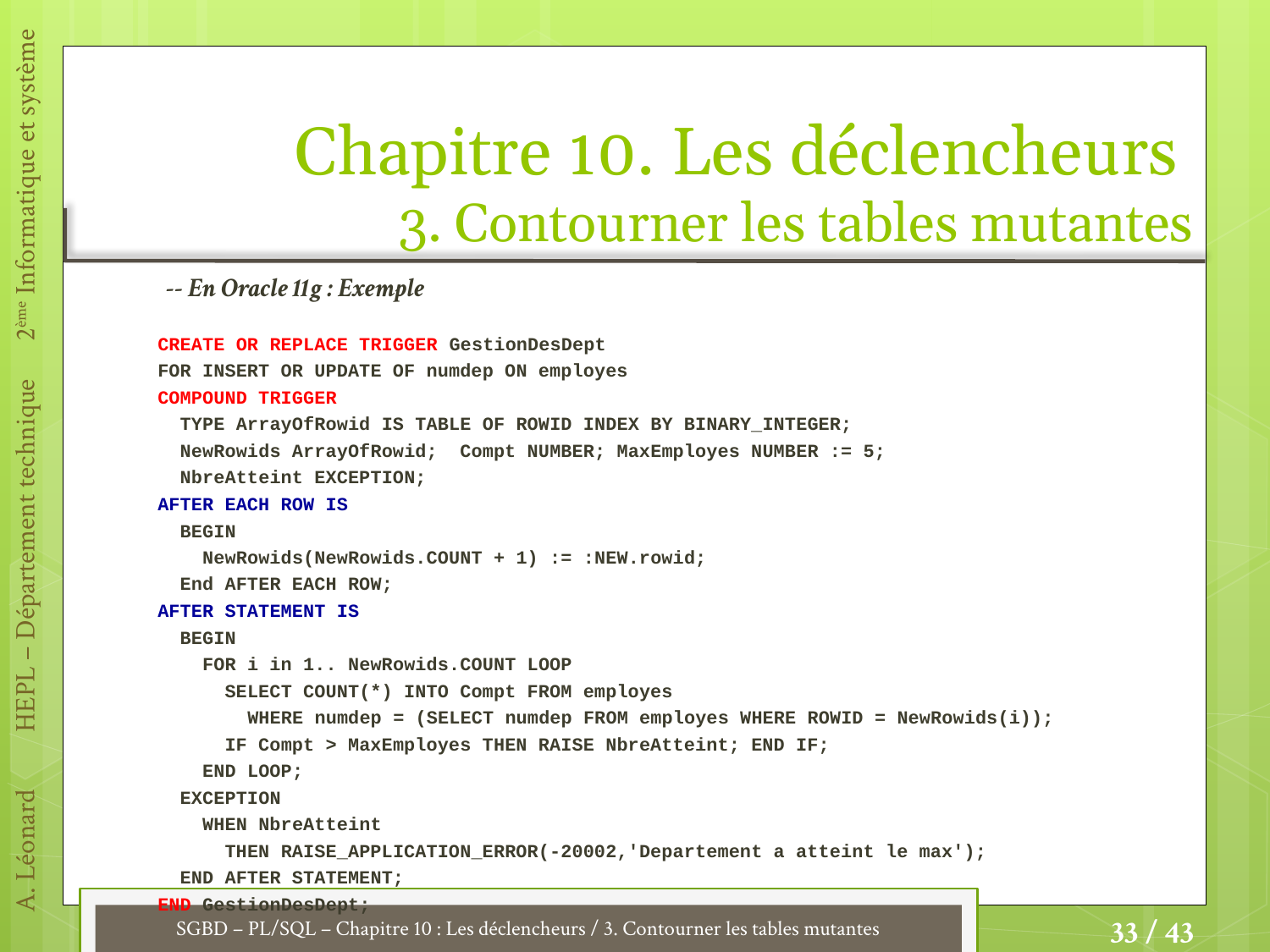

# Chapitre 10. Les déclencheurs 3. Contourner les tables mutantes
-- En Oracle 11g : Exemple

CREATE OR REPLACE TRIGGER GestionDesDept
FOR INSERT OR UPDATE OF numdep ON employes
COMPOUND TRIGGER
  TYPE ArrayOfRowid IS TABLE OF ROWID INDEX BY BINARY_INTEGER;
  NewRowids ArrayOfRowid;  Compt NUMBER; MaxEmployes NUMBER := 5;
  NbreAtteint EXCEPTION;
AFTER EACH ROW IS
  BEGIN
    NewRowids(NewRowids.COUNT + 1) := :NEW.rowid;
  End AFTER EACH ROW;
AFTER STATEMENT IS
  BEGIN
    FOR i in 1.. NewRowids.COUNT LOOP
      SELECT COUNT(*) INTO Compt FROM employes
        WHERE numdep = (SELECT numdep FROM employes WHERE ROWID = NewRowids(i));
      IF Compt > MaxEmployes THEN RAISE NbreAtteint; END IF;
    END LOOP;
  EXCEPTION
    WHEN NbreAtteint
      THEN RAISE_APPLICATION_ERROR(-20002,'Departement a atteint le max');
  END AFTER STATEMENT;
END GestionDesDept;
SGBD – PL/SQL – Chapitre 10 : Les déclencheurs / 3. Contourner les tables mutantes